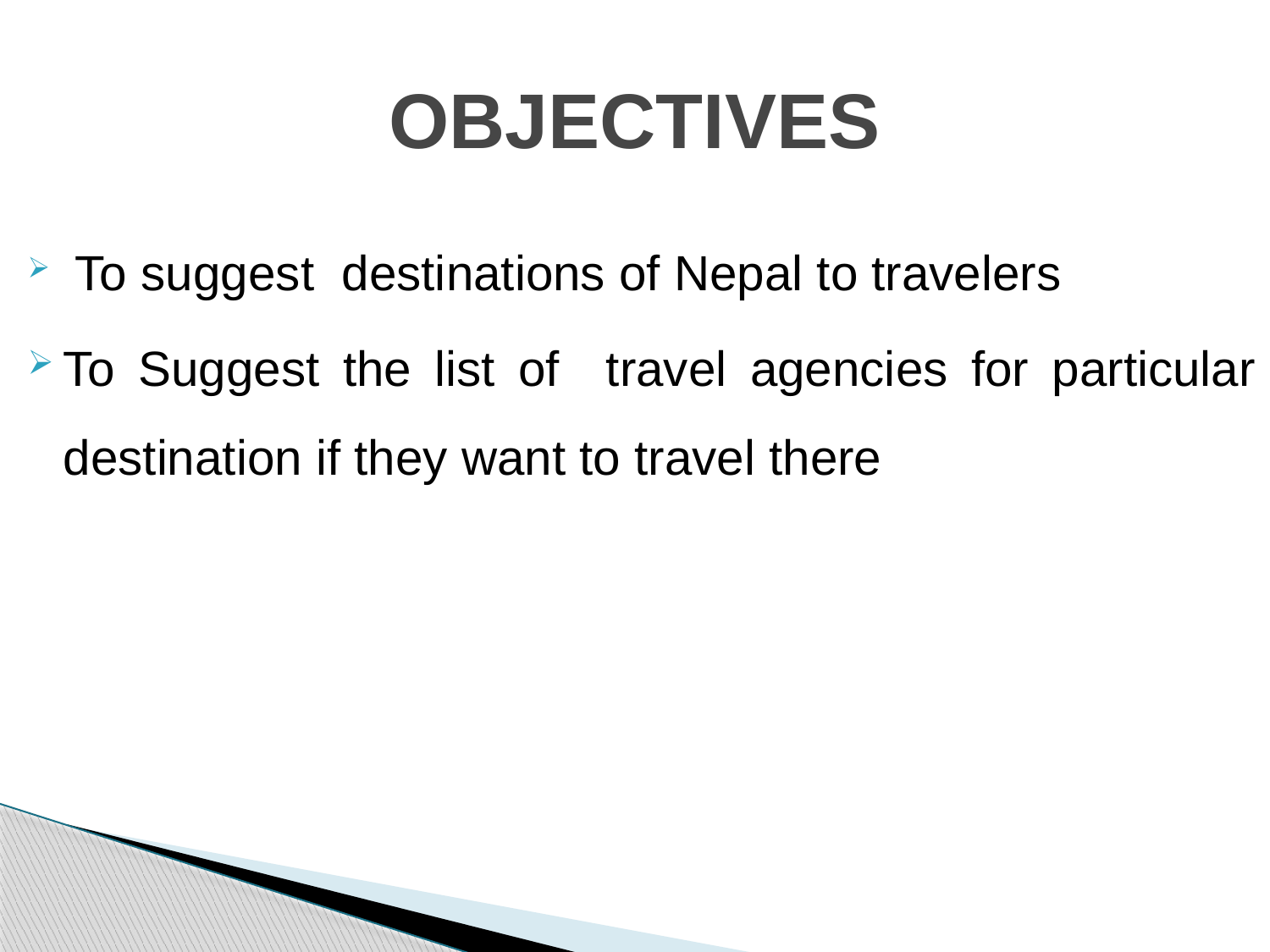

# OBJECTIVES
 To suggest  destinations of Nepal to travelers
To Suggest the list of  travel agencies for particular destination if they want to travel there